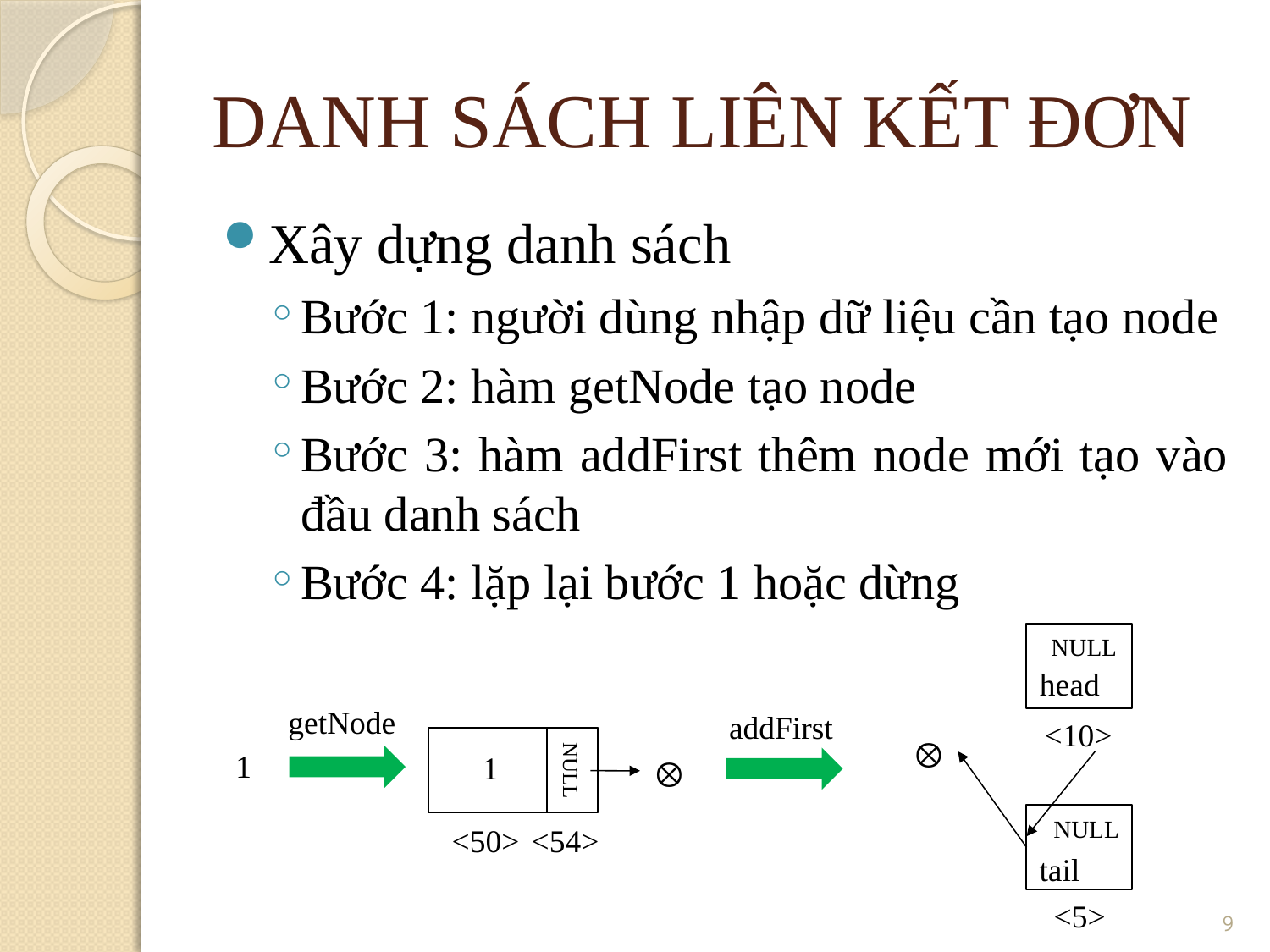

DANH SÁCH LIÊN KẾT ĐƠN
Xây dựng danh sách
Bước 1: người dùng nhập dữ liệu cần tạo node
Bước 2: hàm getNode tạo node
Bước 3: hàm addFirst thêm node mới tạo vào đầu danh sách
Bước 4: lặp lại bước 1 hoặc dừng

NULL
head
<10>
getNode
addFirst
⊗

⊗
1
1

NULL

NULL
tail
<5>
<50>
<54>
9